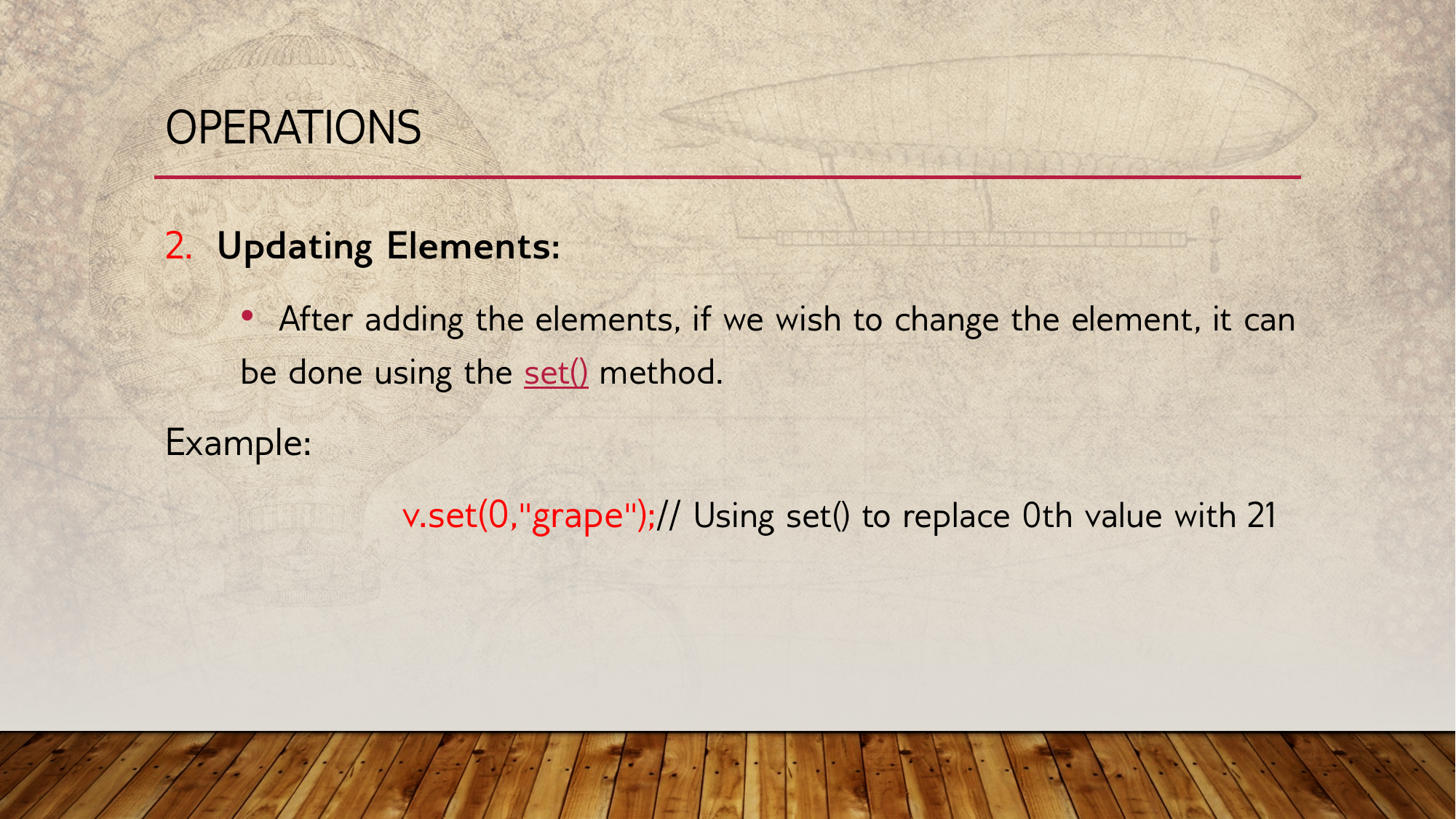

# OperatIONS
2.  Updating Elements:
  After adding the elements, if we wish to change the element, it can be done using the set() method.
Example:
                    v.set(0,"grape");// Using set() to replace 0th value with 21